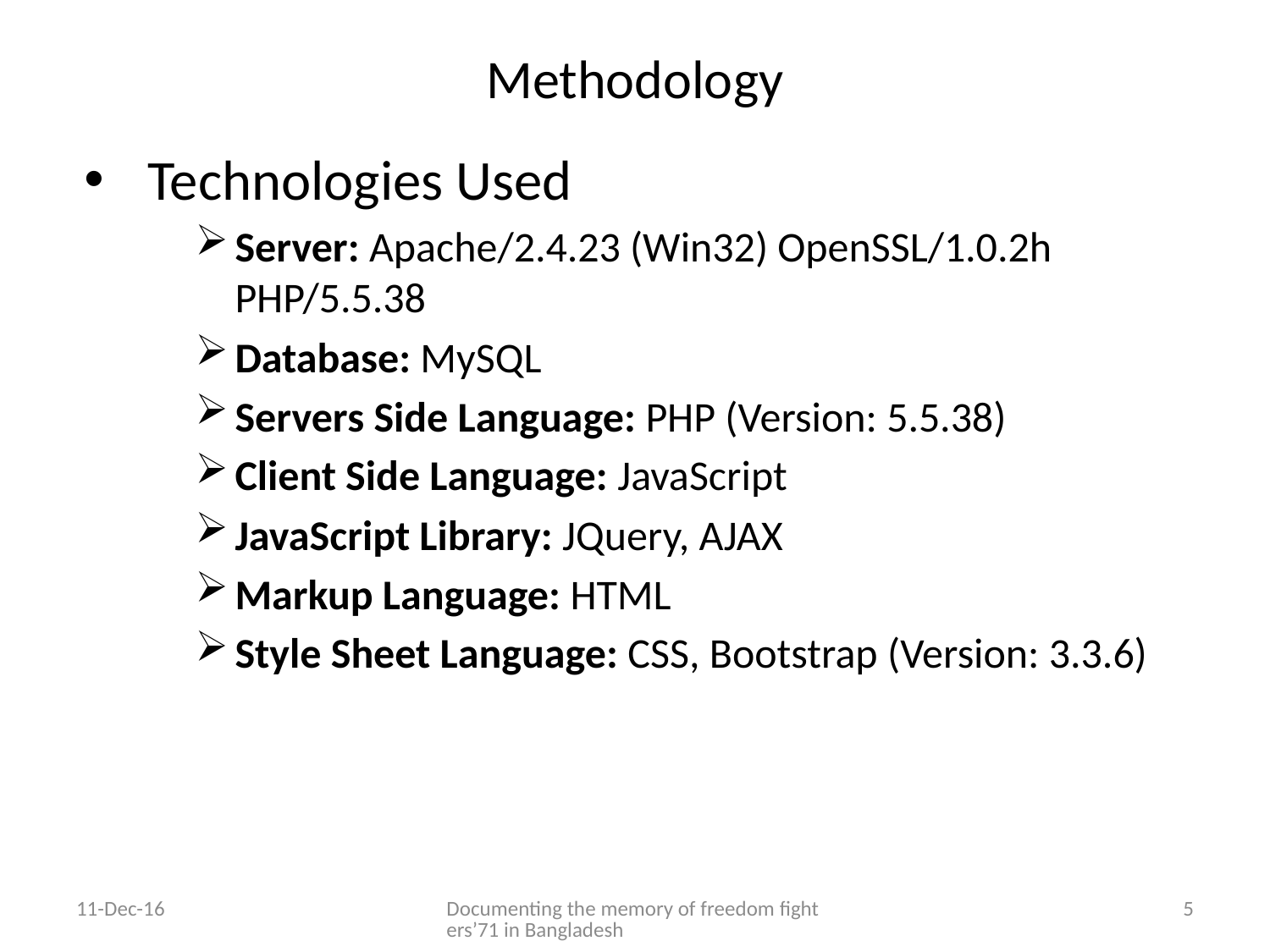

# Methodology
Technologies Used
Server: Apache/2.4.23 (Win32) OpenSSL/1.0.2h PHP/5.5.38
Database: MySQL
Servers Side Language: PHP (Version: 5.5.38)
Client Side Language: JavaScript
JavaScript Library: JQuery, AJAX
Markup Language: HTML
Style Sheet Language: CSS, Bootstrap (Version: 3.3.6)

11-Dec-16
Documenting the memory of freedom fighters’71 in Bangladesh
5